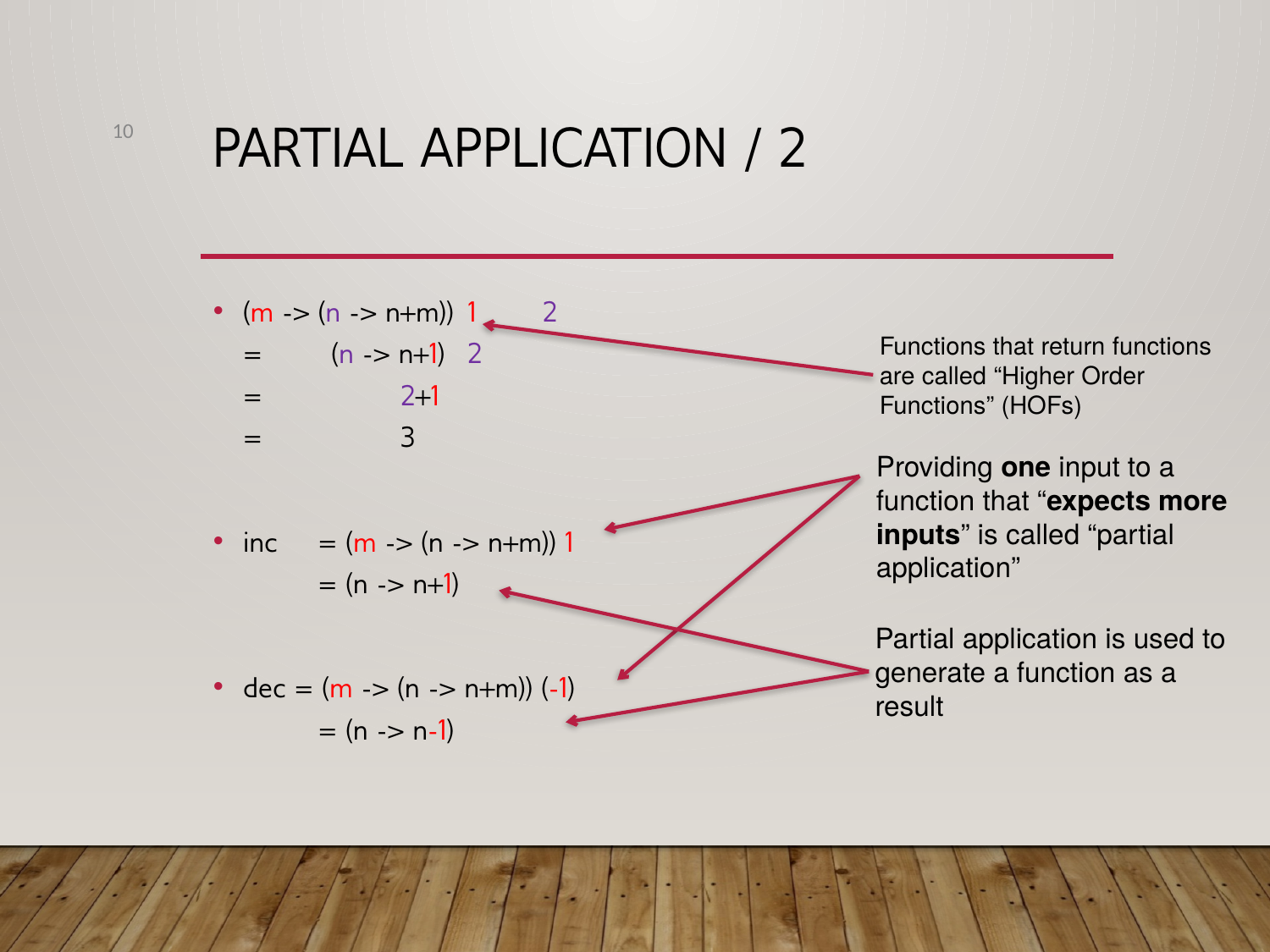

10
# Partial application / 2
(m -> (n -> n+m))	1	2
=        (n -> n+1)		2
=                2+1
=                3

inc 	= (m -> (n -> n+m)) 1
		= (n -> n+1)

dec = (m -> (n -> n+m)) (-1)
		= (n -> n-1)

Functions that return functions are called “Higher Order Functions” (HOFs)
Providing one input to a function that “expects more inputs” is called “partial application”
Partial application is used to generate a function as a result